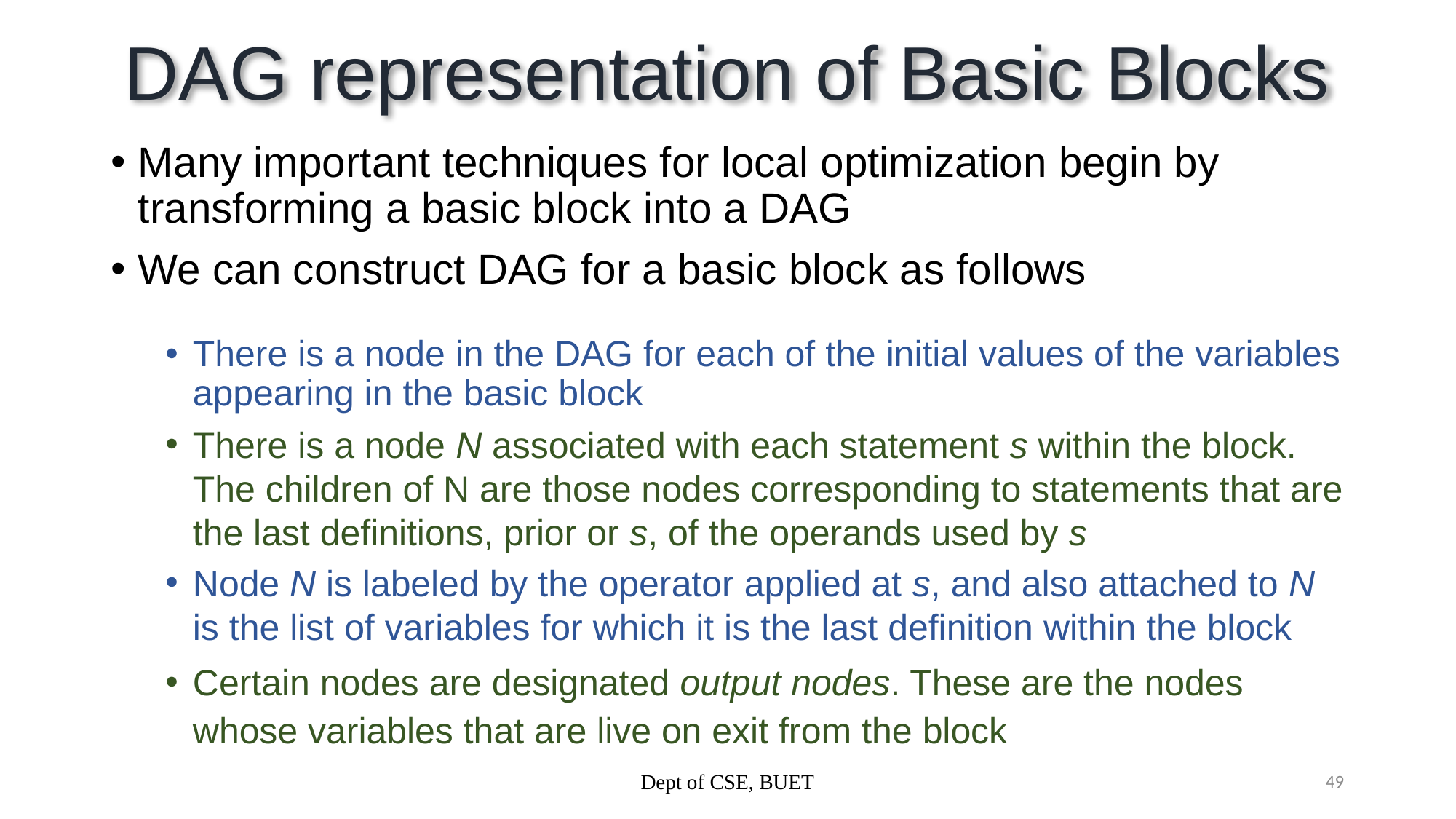

# DAG representation of Basic Blocks
Many important techniques for local optimization begin by transforming a basic block into a DAG
We can construct DAG for a basic block as follows

There is a node in the DAG for each of the initial values of the variables appearing in the basic block
There is a node N associated with each statement s within the block. The children of N are those nodes corresponding to statements that are the last definitions, prior or s, of the operands used by s
Node N is labeled by the operator applied at s, and also attached to N is the list of variables for which it is the last definition within the block
Certain nodes are designated output nodes. These are the nodes whose variables that are live on exit from the block
Dept of CSE, BUET
49